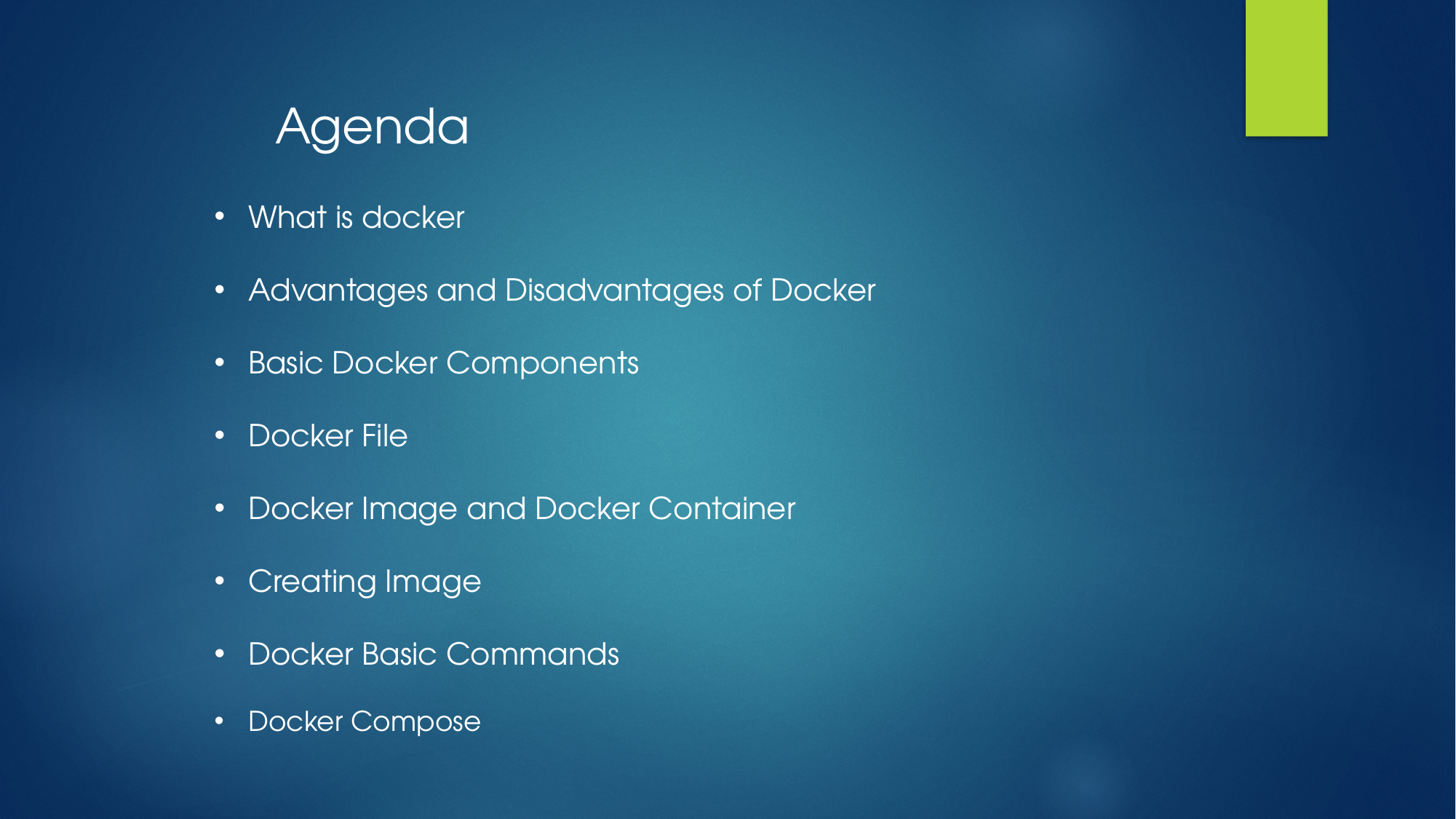

Agenda
What is docker

Advantages and Disadvantages of Docker

Basic Docker Components

Docker File

Docker Image and Docker Container

Creating Image

Docker Basic Commands

Docker Compose